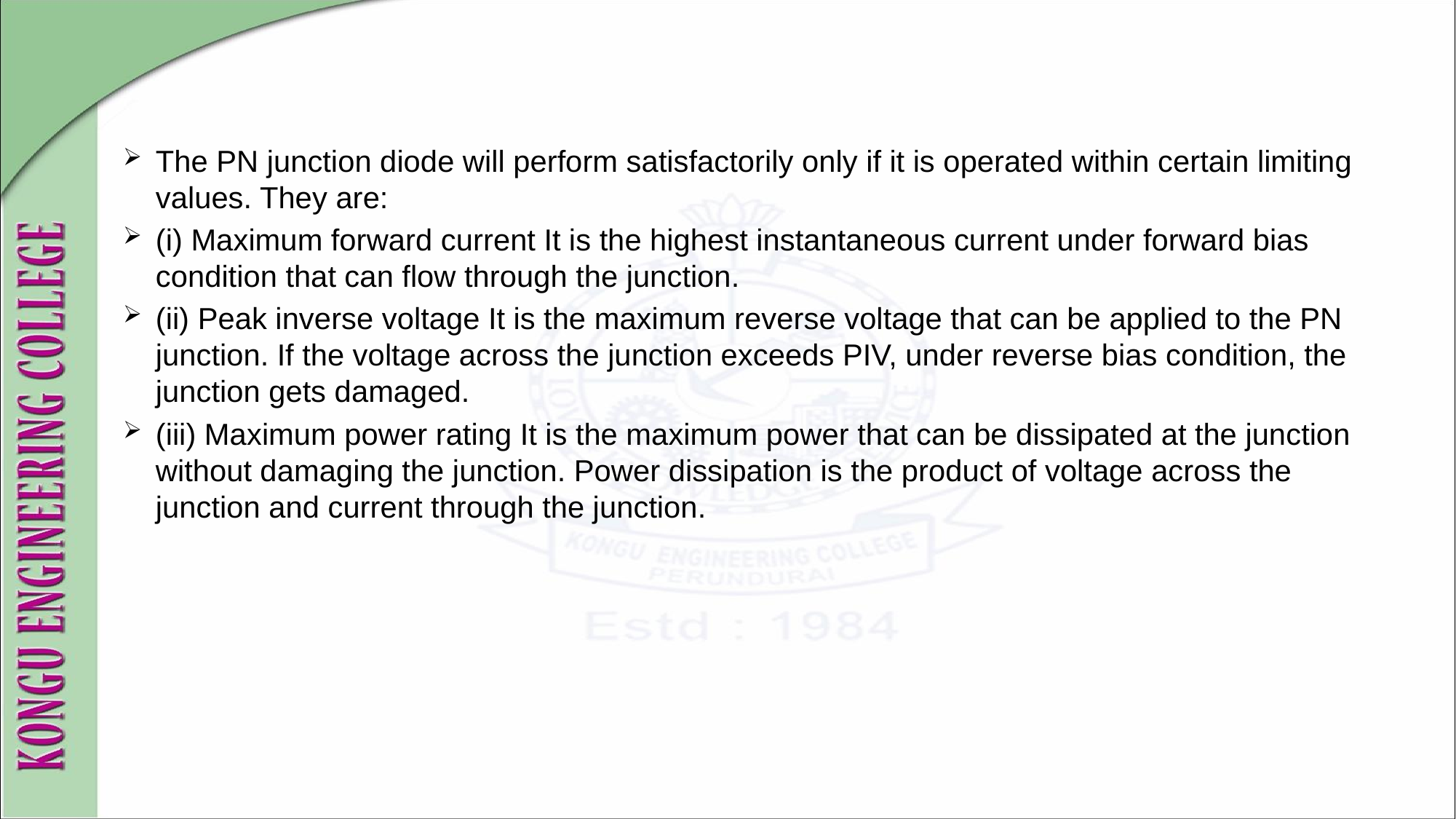

The PN junction diode will perform satisfactorily only if it is operated within certain limiting values. They are:
(i) Maximum forward current It is the highest instantaneous current under forward bias condition that can flow through the junction.
(ii) Peak inverse voltage It is the maximum reverse voltage that can be applied to the PN junction. If the voltage across the junction exceeds PIV, under reverse bias condition, the junction gets damaged.
(iii) Maximum power rating It is the maximum power that can be dissipated at the junction without damaging the junction. Power dissipation is the product of voltage across the junction and current through the junction.